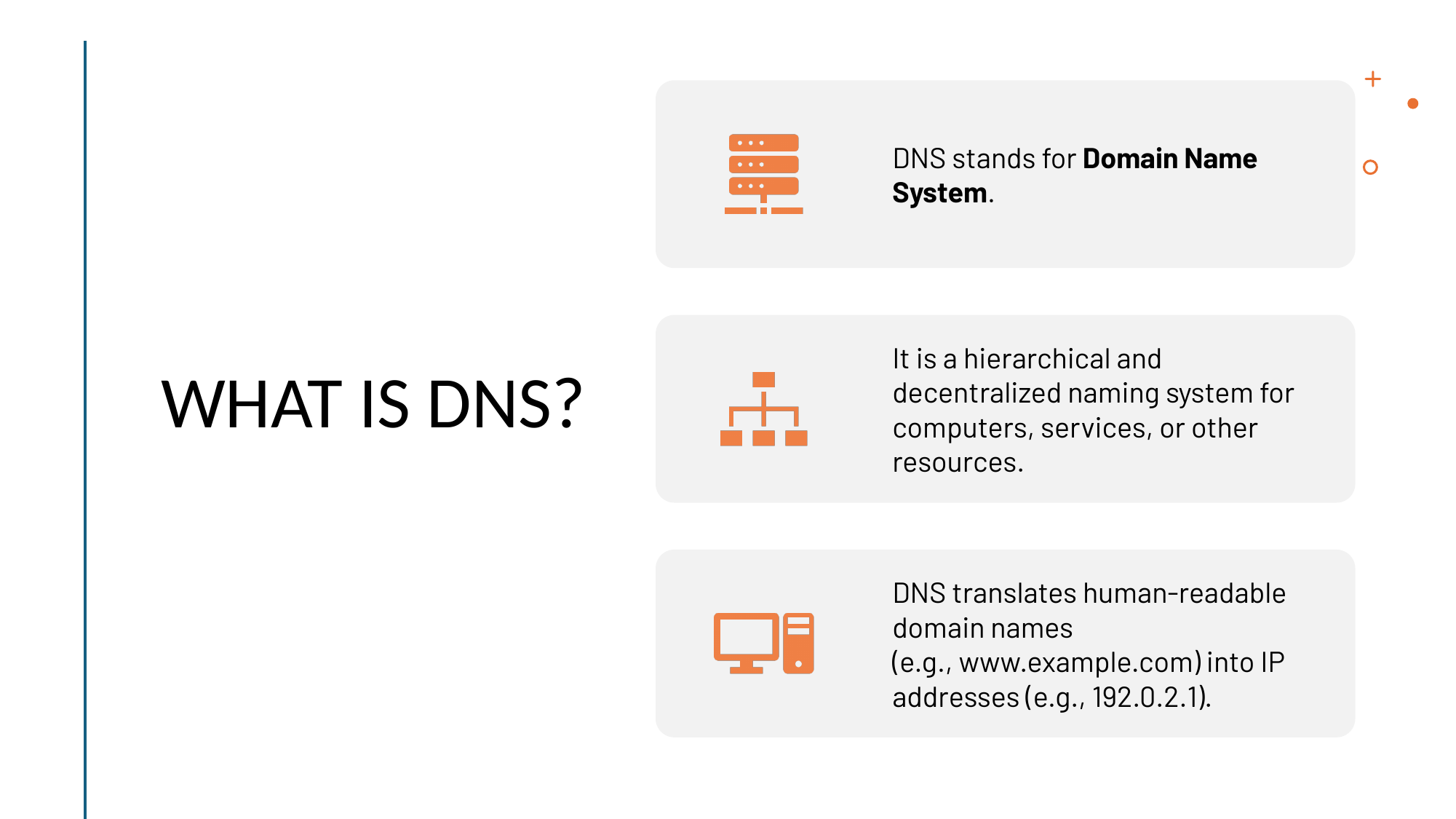

WHAT IS DNS?

DNS stands for Domain Name System.
It is a hierarchical and decentralized naming system for computers, services, or other resources.
DNS translates human-readable domain names (e.g., www.example.com) into IP addresses (e.g., 192.0.2.1).